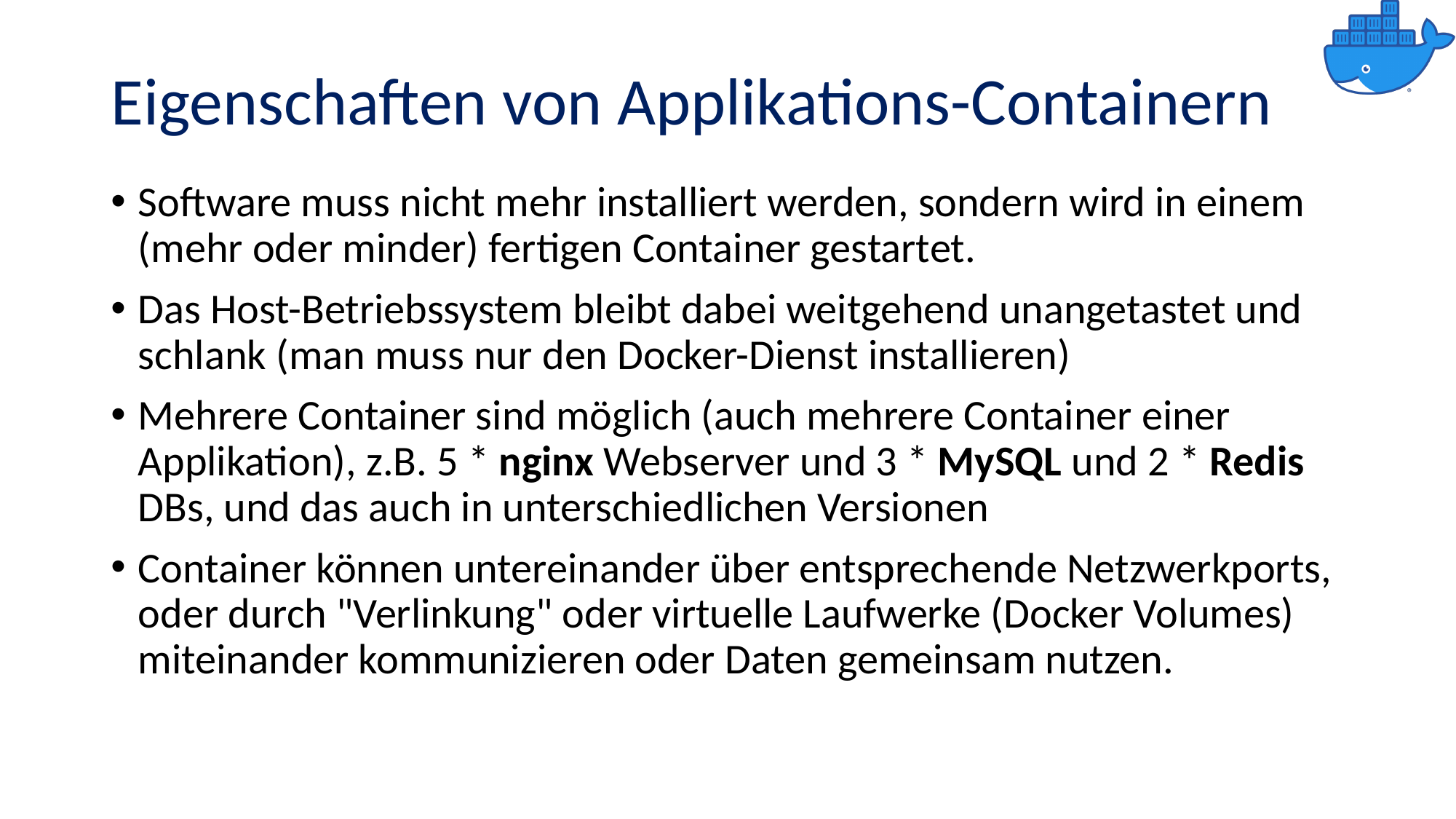

# Eigenschaften von Applikations-Containern
Software muss nicht mehr installiert werden, sondern wird in einem (mehr oder minder) fertigen Container gestartet.
Das Host-Betriebssystem bleibt dabei weitgehend unangetastet und schlank (man muss nur den Docker-Dienst installieren)
Mehrere Container sind möglich (auch mehrere Container einer Applikation), z.B. 5 * nginx Webserver und 3 * MySQL und 2 * Redis DBs, und das auch in unterschiedlichen Versionen
Container können untereinander über entsprechende Netzwerkports, oder durch "Verlinkung" oder virtuelle Laufwerke (Docker Volumes) miteinander kommunizieren oder Daten gemeinsam nutzen.